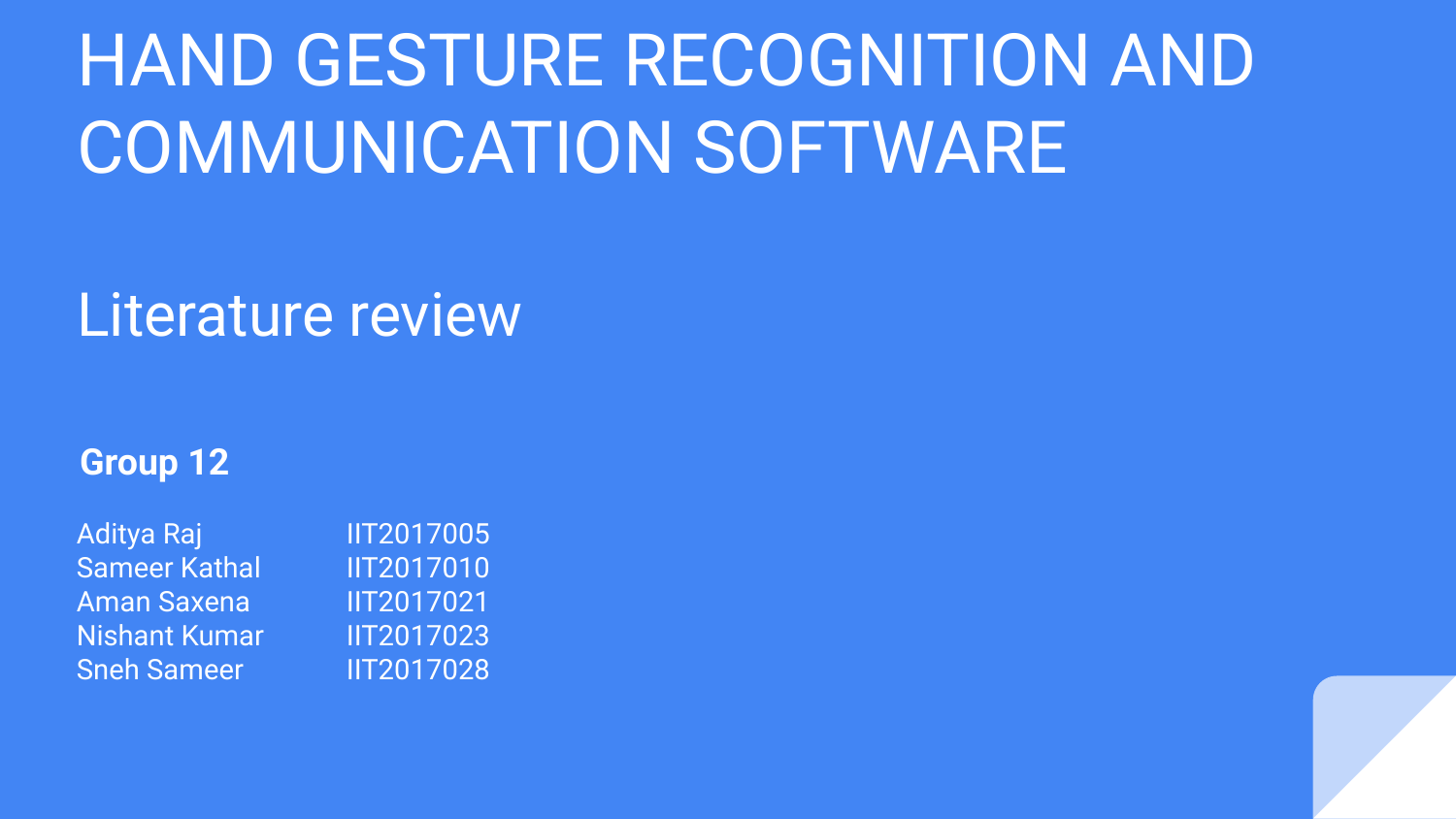

# HAND GESTURE RECOGNITION AND COMMUNICATION SOFTWARE

Literature review
Group 12
Aditya Raj
Sameer Kathal
Aman Saxena
Nishant Kumar
Sneh Sameer
IIT2017005
IIT2017010
IIT2017021
IIT2017023
IIT2017028